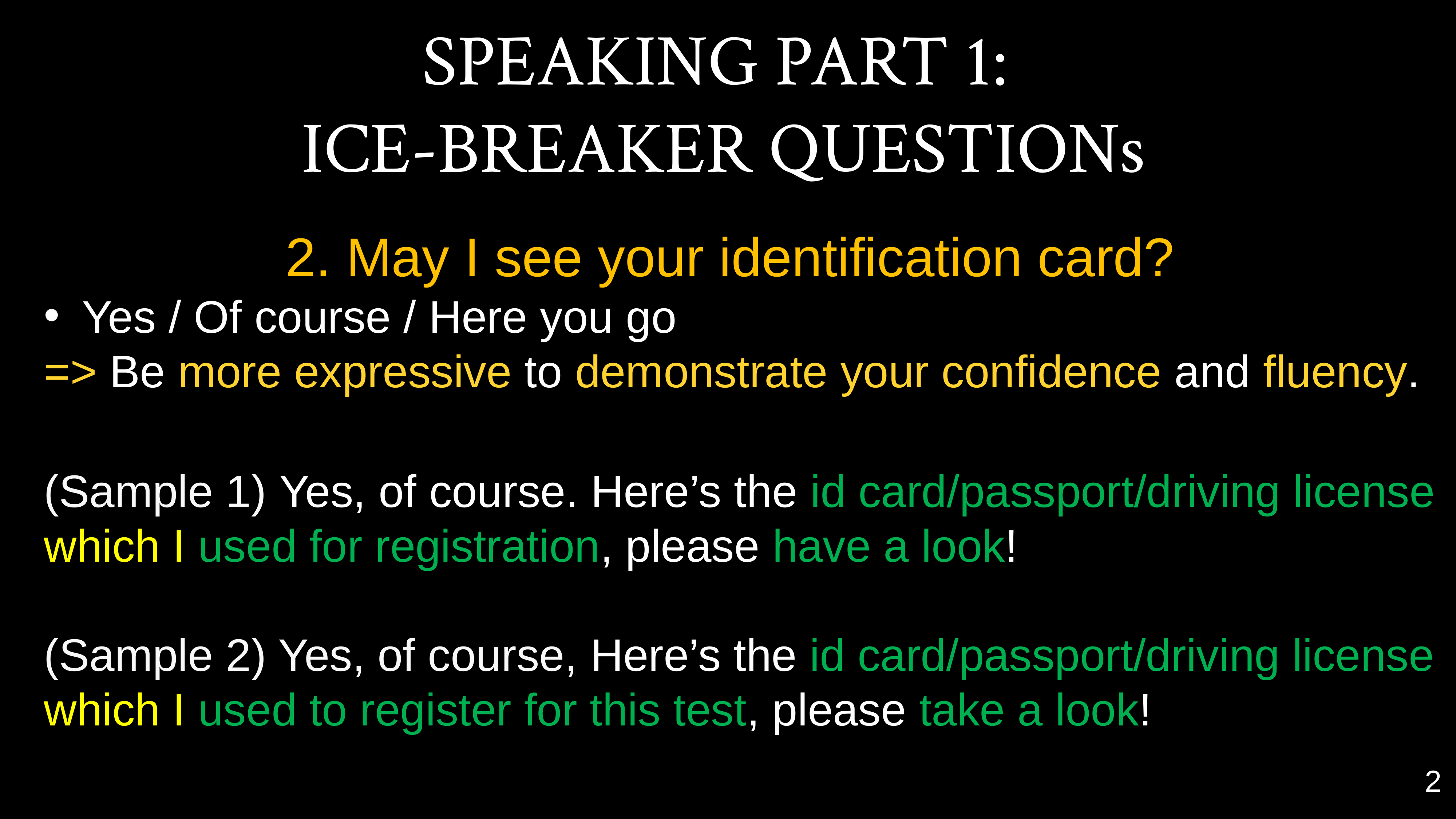

# SPEAKING PART 1: ICE-BREAKER QUESTIONs
2. May I see your identification card?
Yes / Of course / Here you go
=> Be more expressive to demonstrate your confidence and fluency.

(Sample 1) Yes, of course. Here’s the id card/passport/driving license which I used for registration, please have a look!

(Sample 2) Yes, of course, Here’s the id card/passport/driving license which I used to register for this test, please take a look!
2